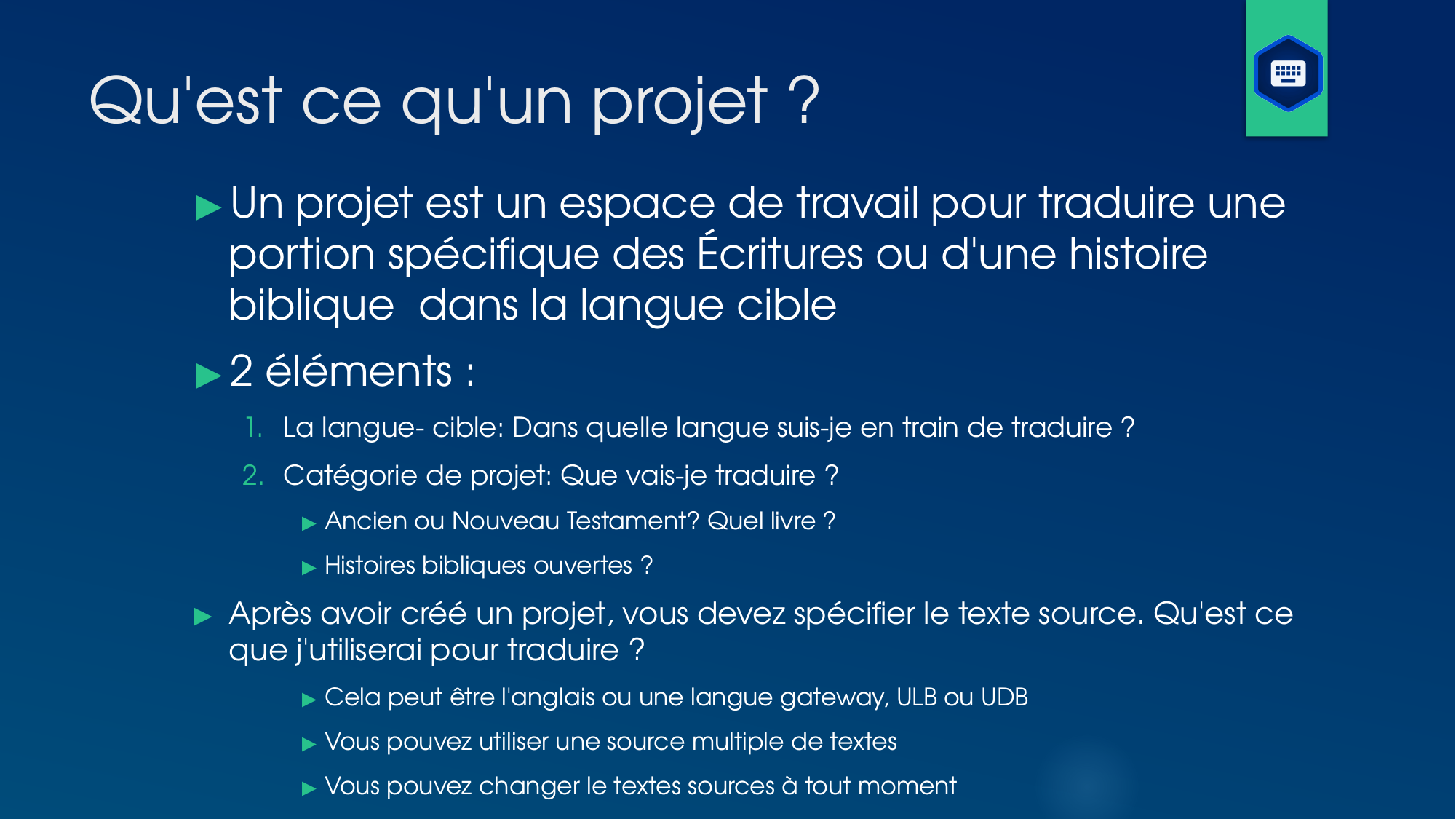

# Qu'est ce qu'un projet ?
Un projet est un espace de travail pour traduire une portion spécifique des Écritures ou d'une histoire biblique  dans la langue cible
2 éléments :
La langue- cible: Dans quelle langue suis-je en train de traduire ?
Catégorie de projet: Que vais-je traduire ?
Ancien ou Nouveau Testament? Quel livre ?
Histoires bibliques ouvertes ?
Après avoir créé un projet, vous devez spécifier le texte source. Qu'est ce que j'utiliserai pour traduire ?
Cela peut être l'anglais ou une langue gateway, ULB ou UDB
Vous pouvez utiliser une source multiple de textes
Vous pouvez changer le textes sources à tout moment